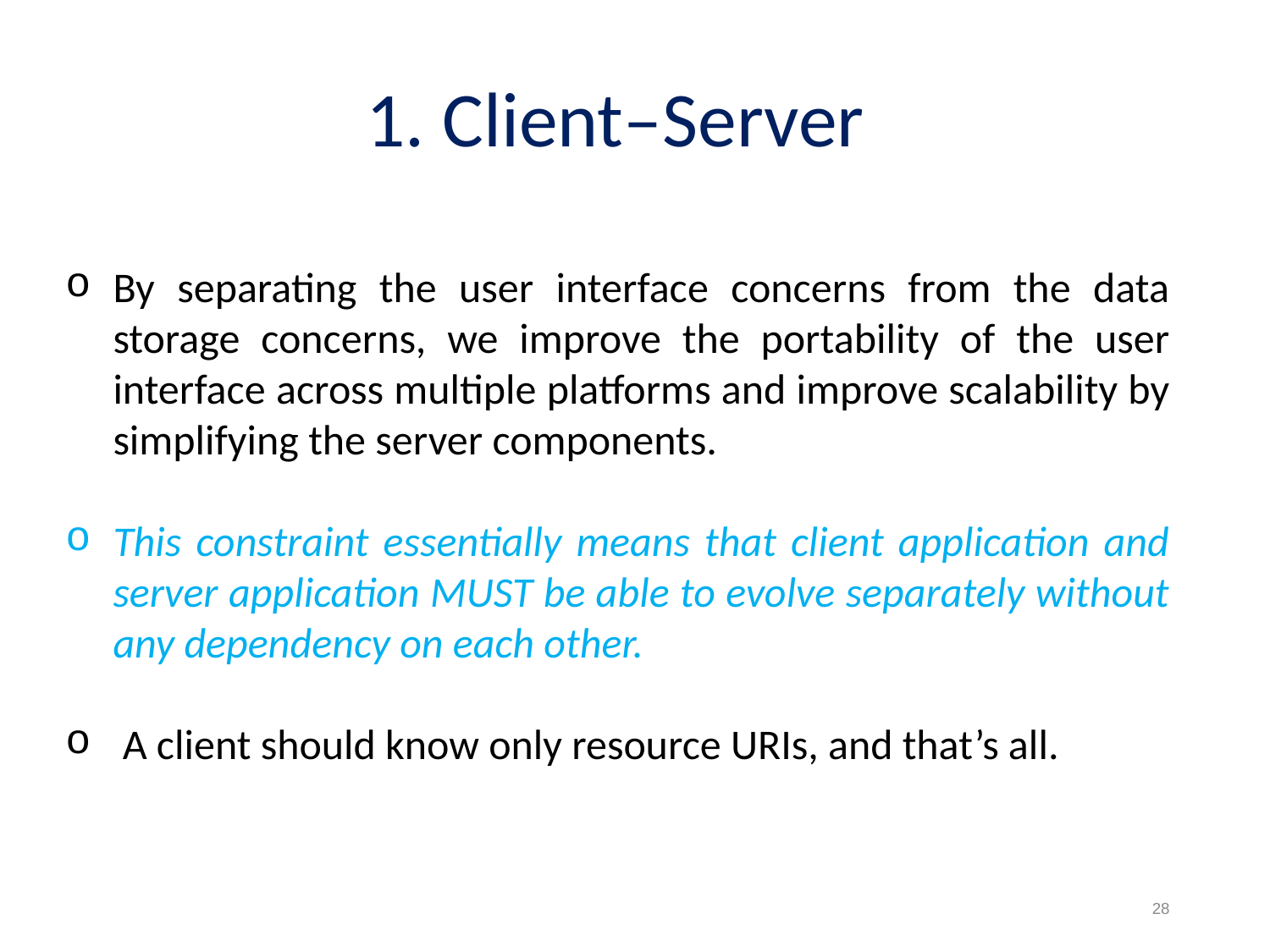

1. Client–Server
By separating the user interface concerns from the data storage concerns, we improve the portability of the user interface across multiple platforms and improve scalability by simplifying the server components.

This constraint essentially means that client application and server application MUST be able to evolve separately without any dependency on each other.

 A client should know only resource URIs, and that’s all.
28